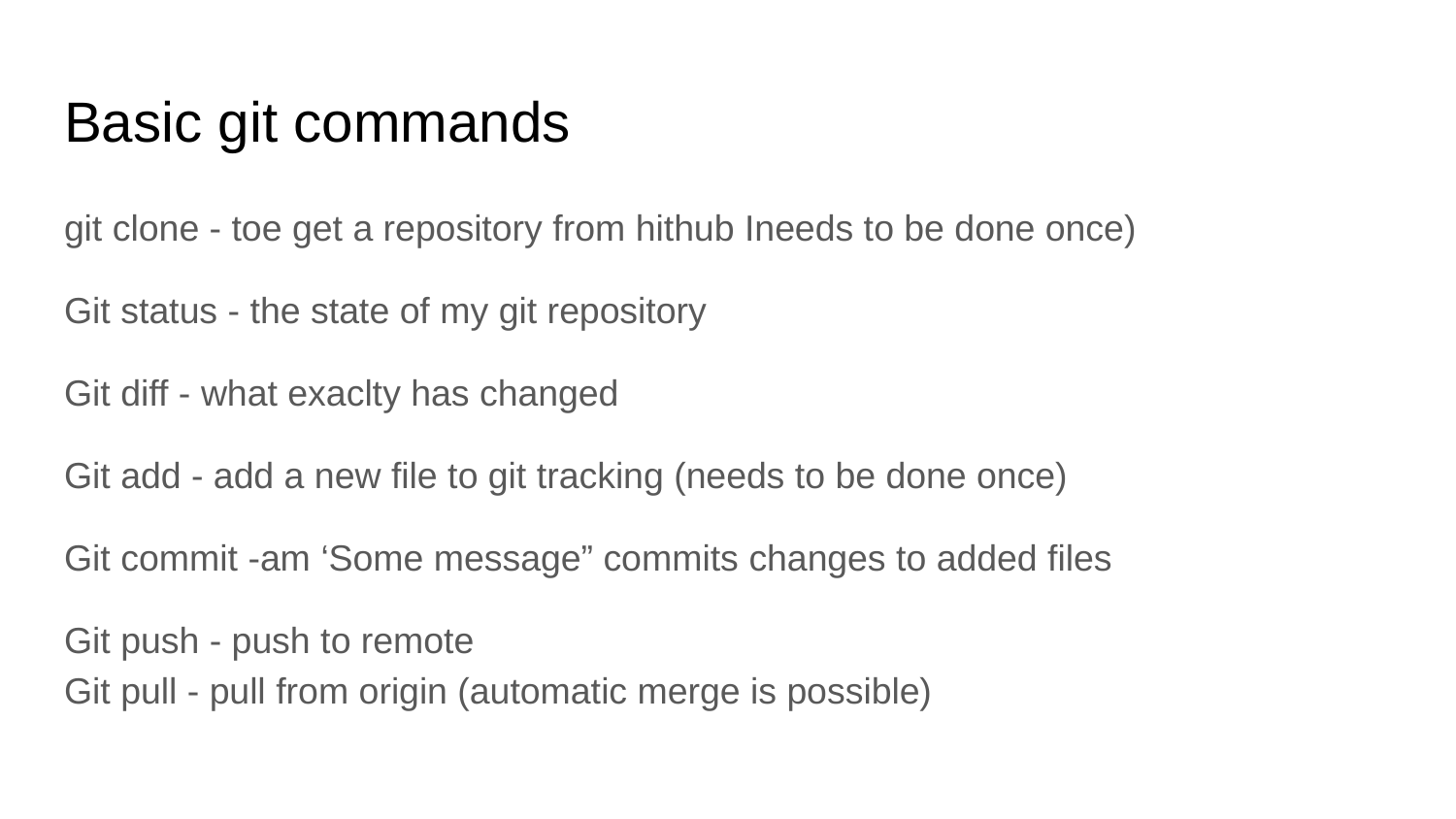

# Basic git commands
git clone - toe get a repository from hithub Ineeds to be done once)
Git status - the state of my git repository
Git diff - what exaclty has changed
Git add - add a new file to git tracking (needs to be done once)
Git commit -am ‘Some message” commits changes to added files
Git push - push to remote
Git pull - pull from origin (automatic merge is possible)